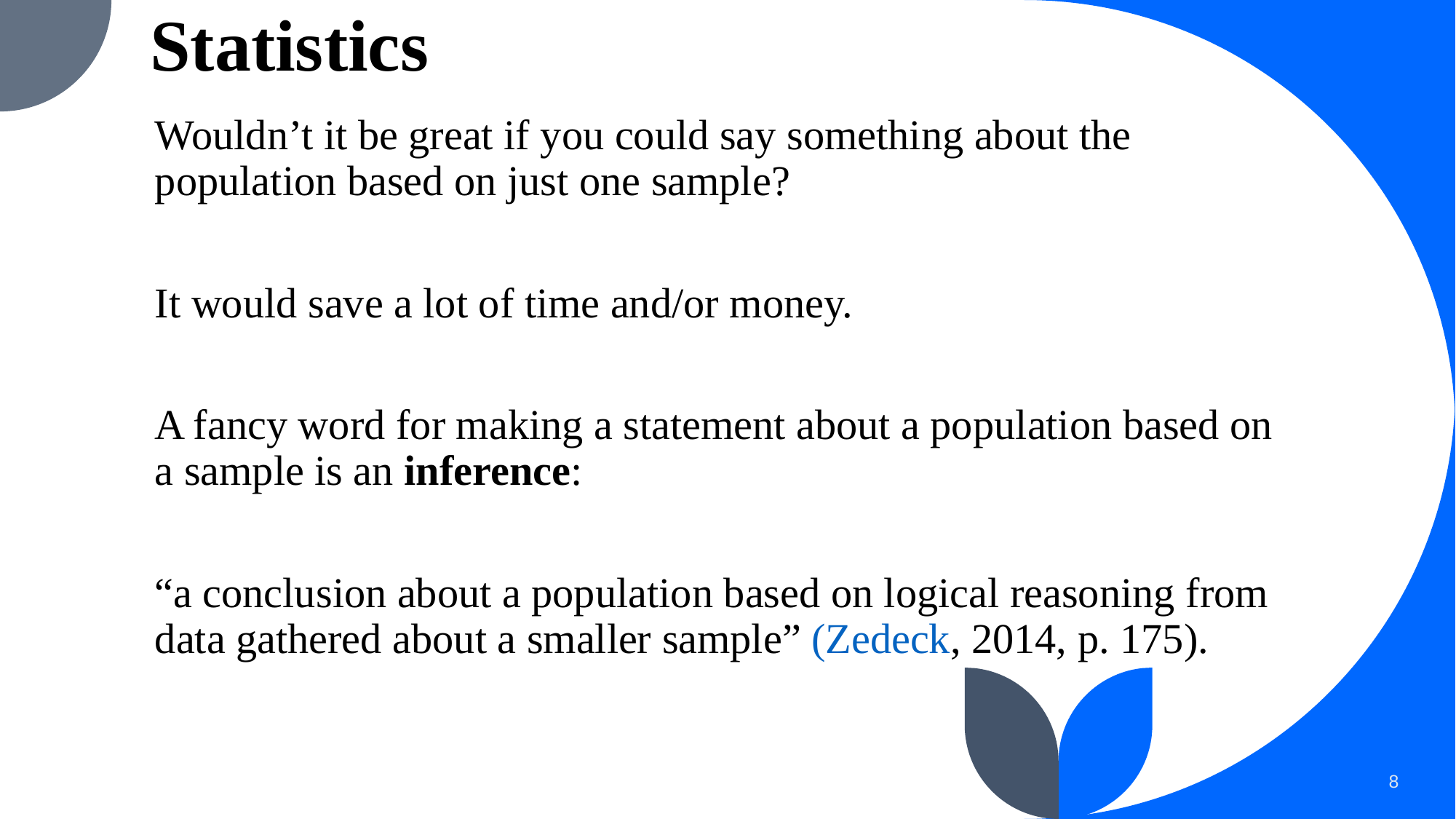

# Statistics
Wouldn’t it be great if you could say something about the population based on just one sample?

It would save a lot of time and/or money.

A fancy word for making a statement about a population based on a sample is an inference:

“a conclusion about a population based on logical reasoning from data gathered about a smaller sample” (Zedeck, 2014, p. 175).

8